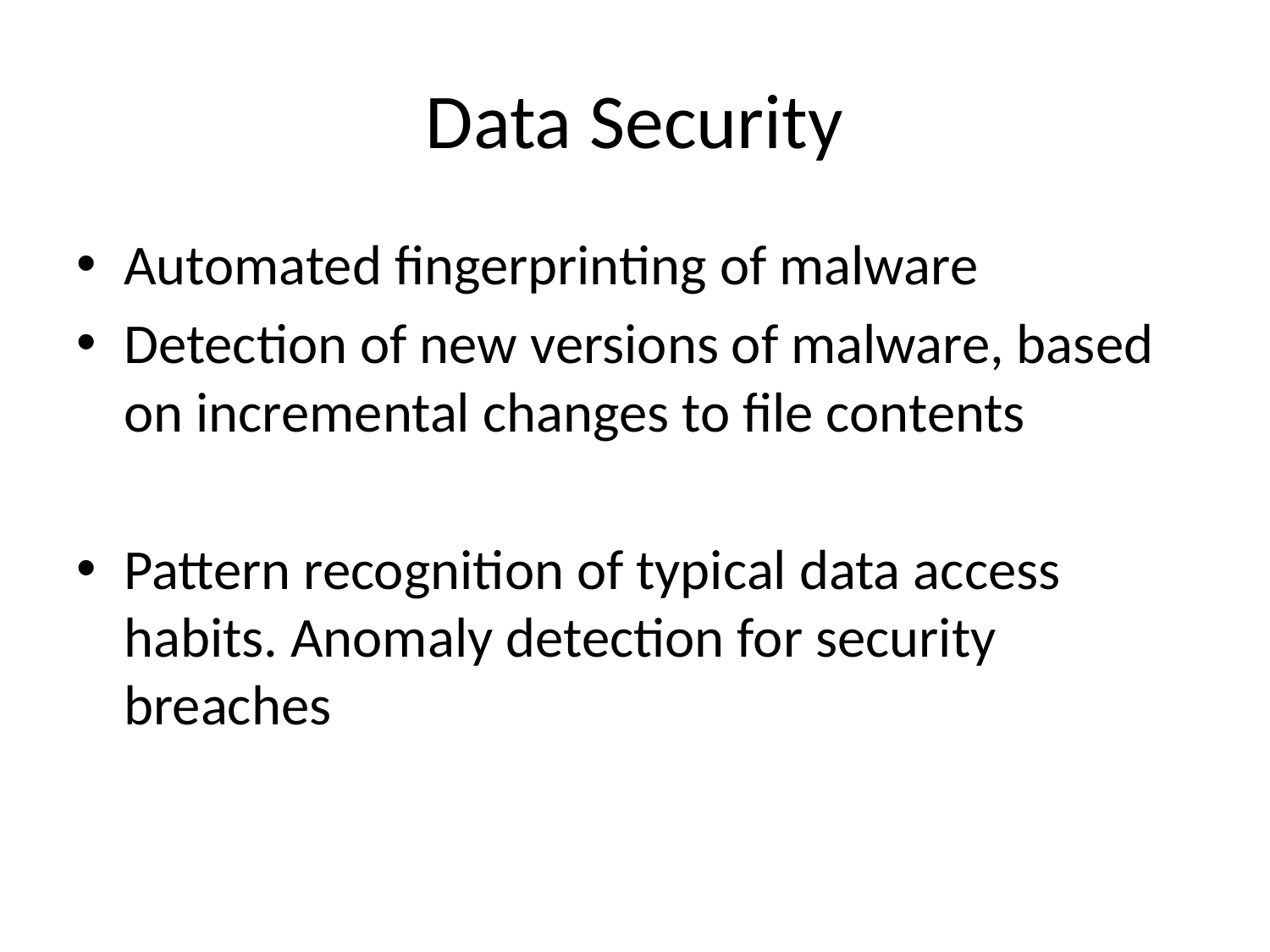

# Data Security
Automated fingerprinting of malware
Detection of new versions of malware, based on incremental changes to file contents

Pattern recognition of typical data access habits. Anomaly detection for security breaches